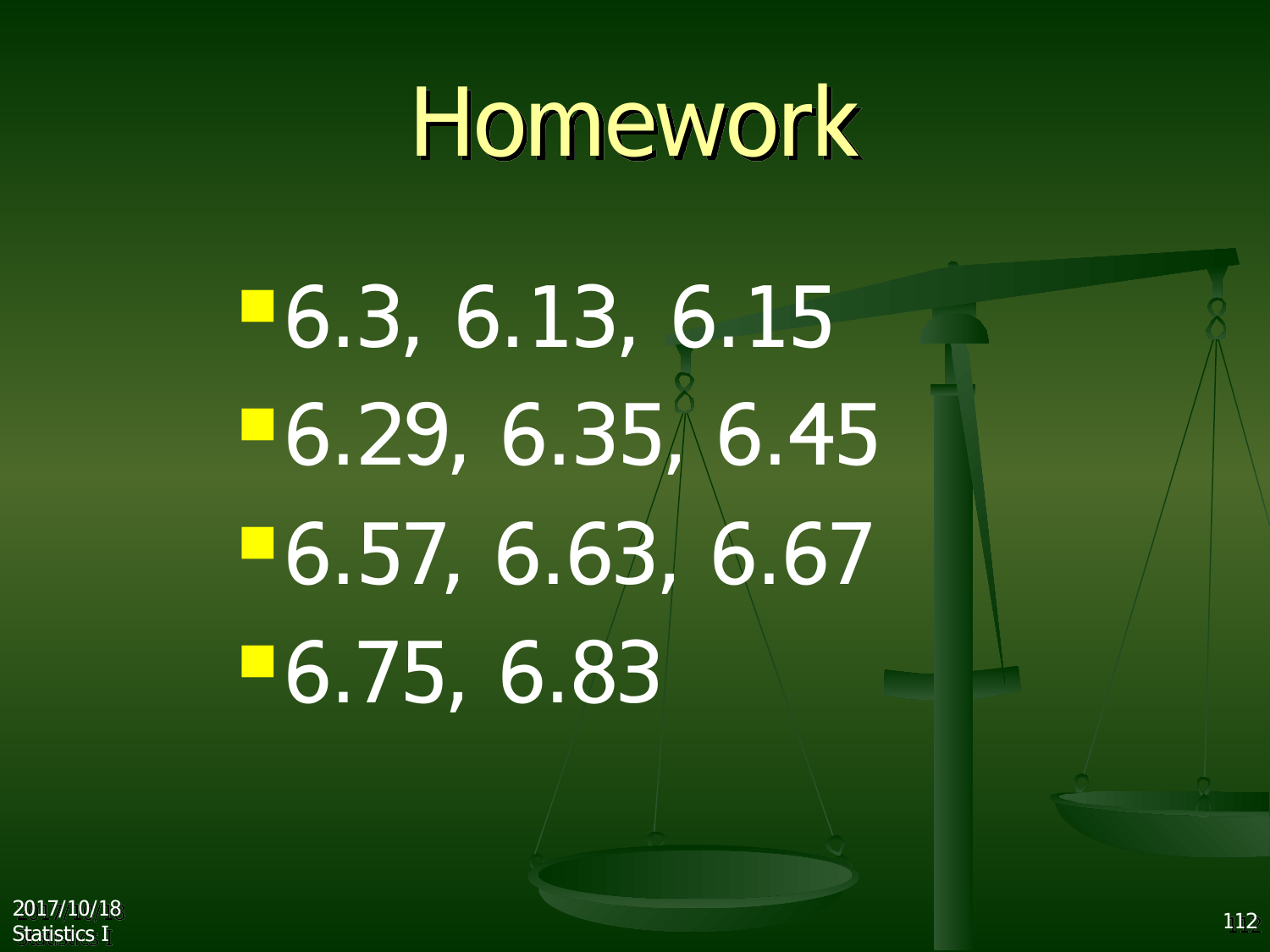

# Homework
6.3, 6.13, 6.15
6.29, 6.35, 6.45
6.57, 6.63, 6.67
6.75, 6.83
2017/10/18
Statistics I
112